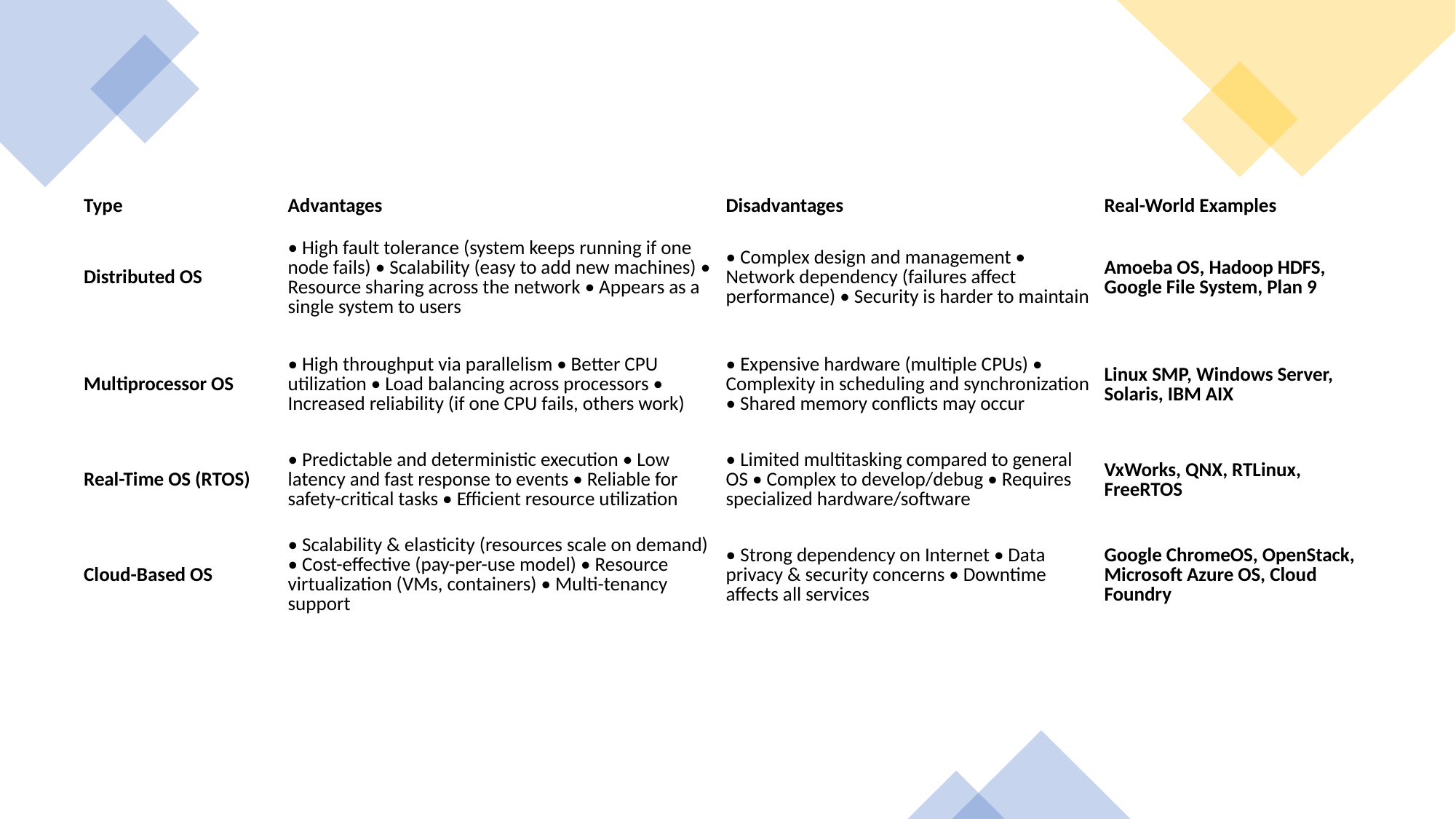

| Type | Advantages | Disadvantages | Real-World Examples |
| --- | --- | --- | --- |
| Distributed OS | • High fault tolerance (system keeps running if one node fails) • Scalability (easy to add new machines) • Resource sharing across the network • Appears as a single system to users | • Complex design and management • Network dependency (failures affect performance) • Security is harder to maintain | Amoeba OS, Hadoop HDFS, Google File System, Plan 9 |
| Multiprocessor OS | • High throughput via parallelism • Better CPU utilization • Load balancing across processors • Increased reliability (if one CPU fails, others work) | • Expensive hardware (multiple CPUs) • Complexity in scheduling and synchronization • Shared memory conflicts may occur | Linux SMP, Windows Server, Solaris, IBM AIX |
| Real-Time OS (RTOS) | • Predictable and deterministic execution • Low latency and fast response to events • Reliable for safety-critical tasks • Efficient resource utilization | • Limited multitasking compared to general OS • Complex to develop/debug • Requires specialized hardware/software | VxWorks, QNX, RTLinux, FreeRTOS |
| Cloud-Based OS | • Scalability & elasticity (resources scale on demand) • Cost-effective (pay-per-use model) • Resource virtualization (VMs, containers) • Multi-tenancy support | • Strong dependency on Internet • Data privacy & security concerns • Downtime affects all services | Google ChromeOS, OpenStack, Microsoft Azure OS, Cloud Foundry |